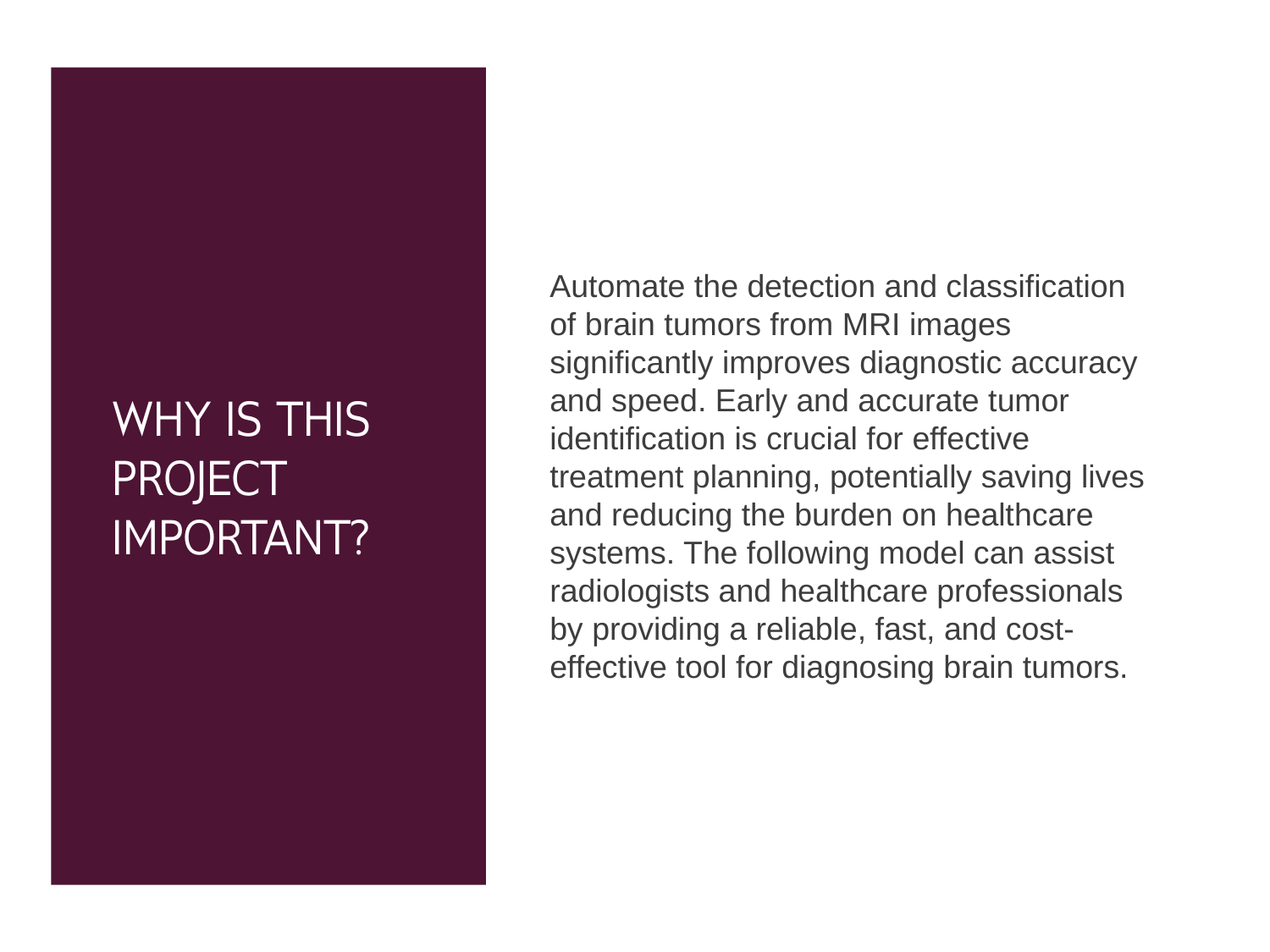

# Why is this project important?
Automate the detection and classification of brain tumors from MRI images significantly improves diagnostic accuracy and speed. Early and accurate tumor identification is crucial for effective treatment planning, potentially saving lives and reducing the burden on healthcare systems. The following model can assist radiologists and healthcare professionals by providing a reliable, fast, and cost-effective tool for diagnosing brain tumors.